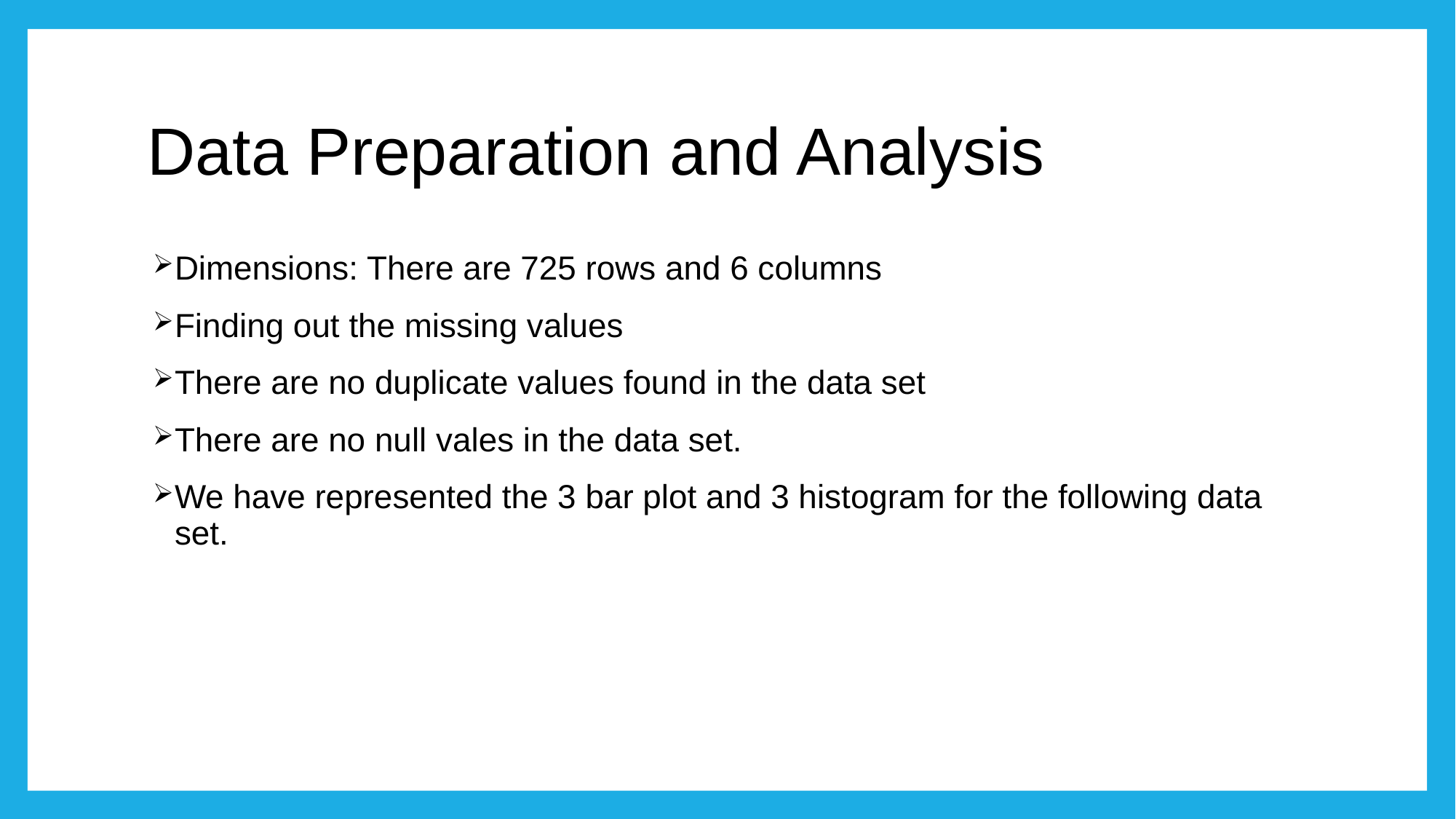

# Data Preparation and Analysis
Dimensions: There are 725 rows and 6 columns
Finding out the missing values
There are no duplicate values found in the data set
There are no null vales in the data set.
We have represented the 3 bar plot and 3 histogram for the following data set.